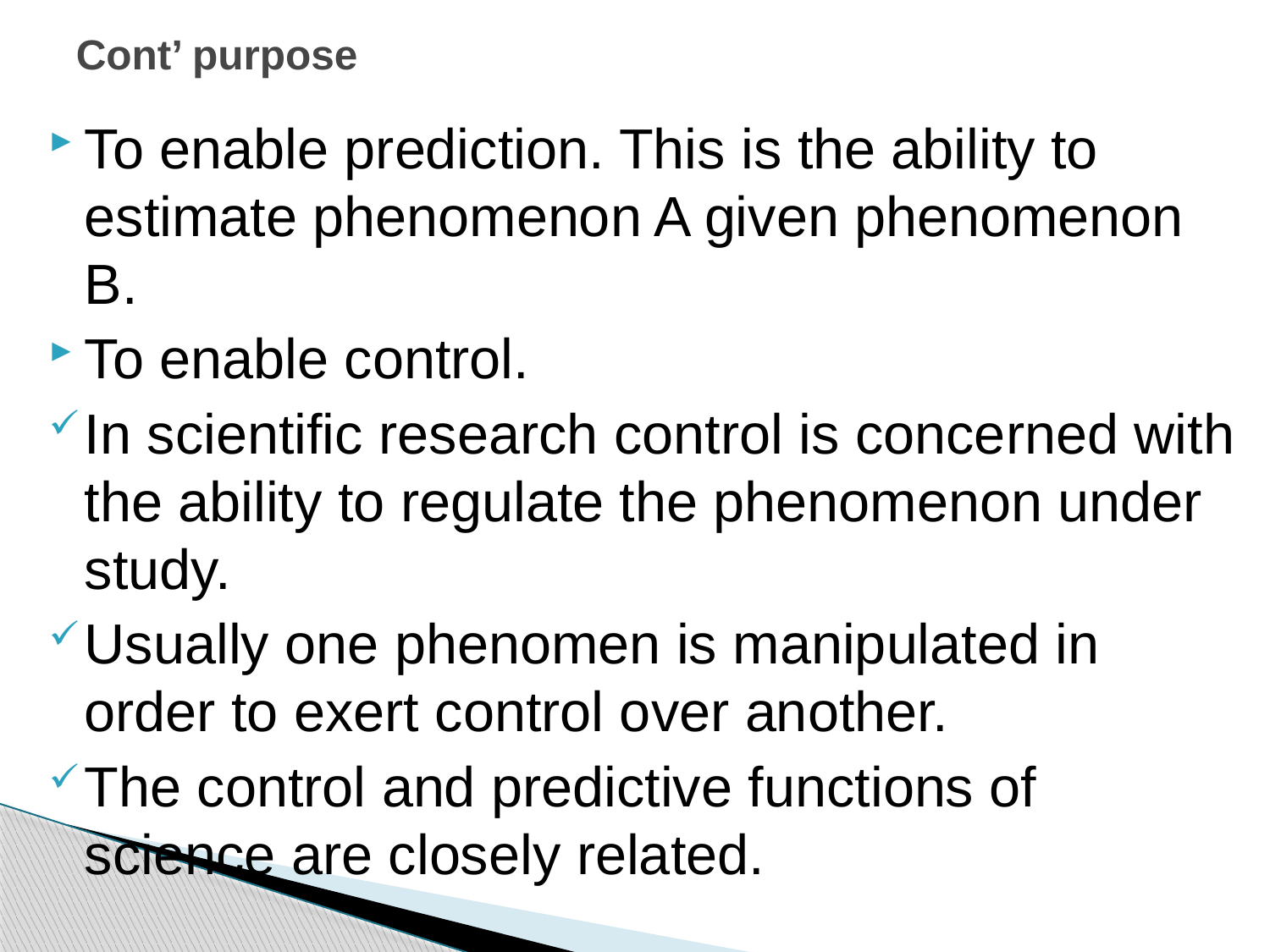

# Cont’ purpose
To enable prediction. This is the ability to estimate phenomenon A given phenomenon B.
To enable control.
In scientific research control is concerned with the ability to regulate the phenomenon under study.
Usually one phenomen is manipulated in order to exert control over another.
The control and predictive functions of science are closely related.